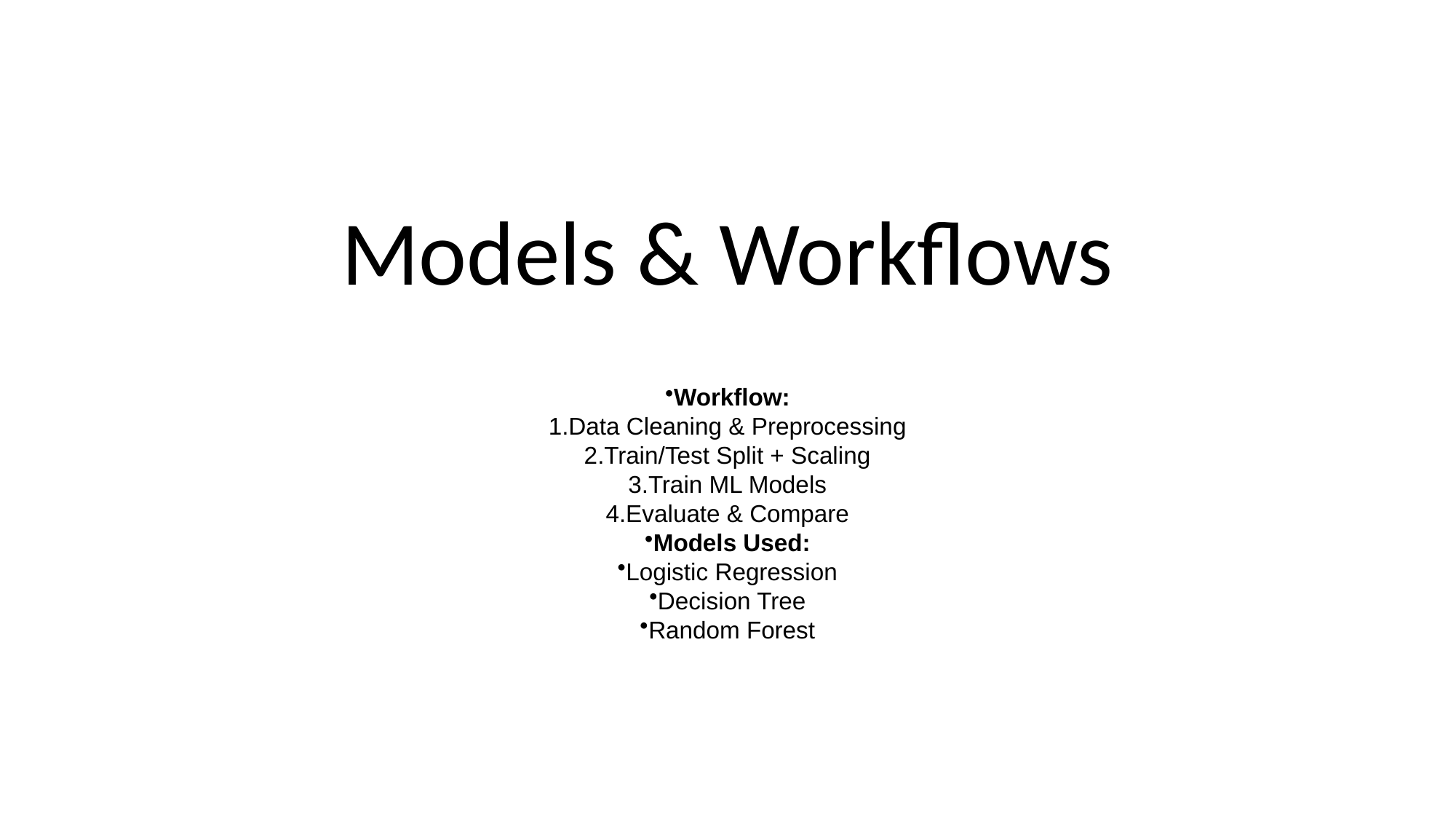

# Models & Workflows
Workflow:
Data Cleaning & Preprocessing
Train/Test Split + Scaling
Train ML Models
Evaluate & Compare
Models Used:
Logistic Regression
Decision Tree
Random Forest